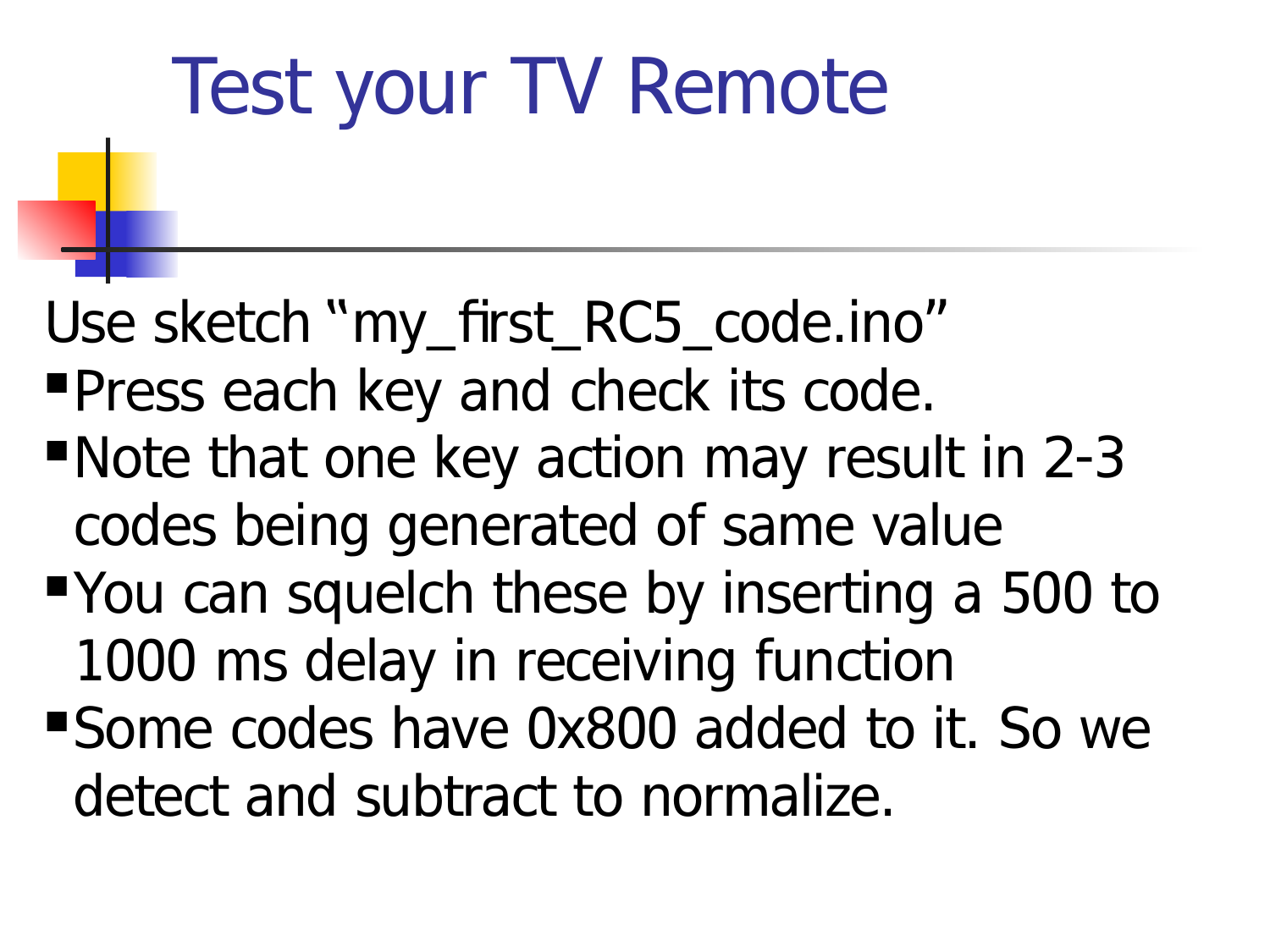

Test your TV Remote
Use sketch “my_first_RC5_code.ino”
Press each key and check its code.
Note that one key action may result in 2-3 codes being generated of same value
You can squelch these by inserting a 500 to 1000 ms delay in receiving function
Some codes have 0x800 added to it. So we detect and subtract to normalize.